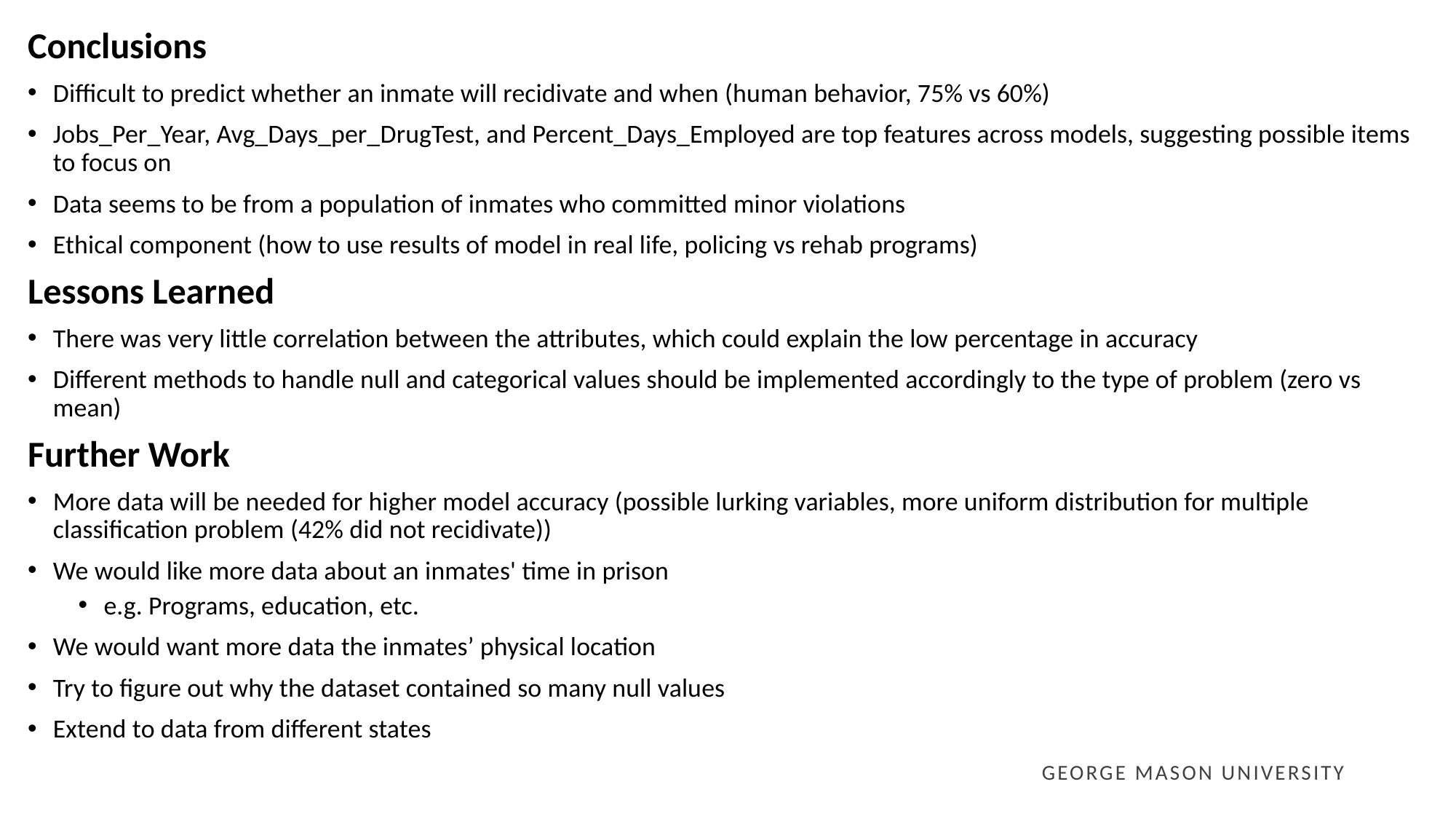

Conclusions
Difficult to predict whether an inmate will recidivate and when (human behavior, 75% vs 60%)
Jobs_Per_Year, Avg_Days_per_DrugTest, and Percent_Days_Employed are top features across models, suggesting possible items to focus on
Data seems to be from a population of inmates who committed minor violations
Ethical component (how to use results of model in real life, policing vs rehab programs)
Lessons Learned
There was very little correlation between the attributes, which could explain the low percentage in accuracy
Different methods to handle null and categorical values should be implemented accordingly to the type of problem (zero vs mean)
Further Work
More data will be needed for higher model accuracy (possible lurking variables, more uniform distribution for multiple classification problem (42% did not recidivate))
We would like more data about an inmates' time in prison
e.g. Programs, education, etc.
We would want more data the inmates’ physical location
Try to figure out why the dataset contained so many null values
Extend to data from different states

GEORGE MASON UNIVERSITY